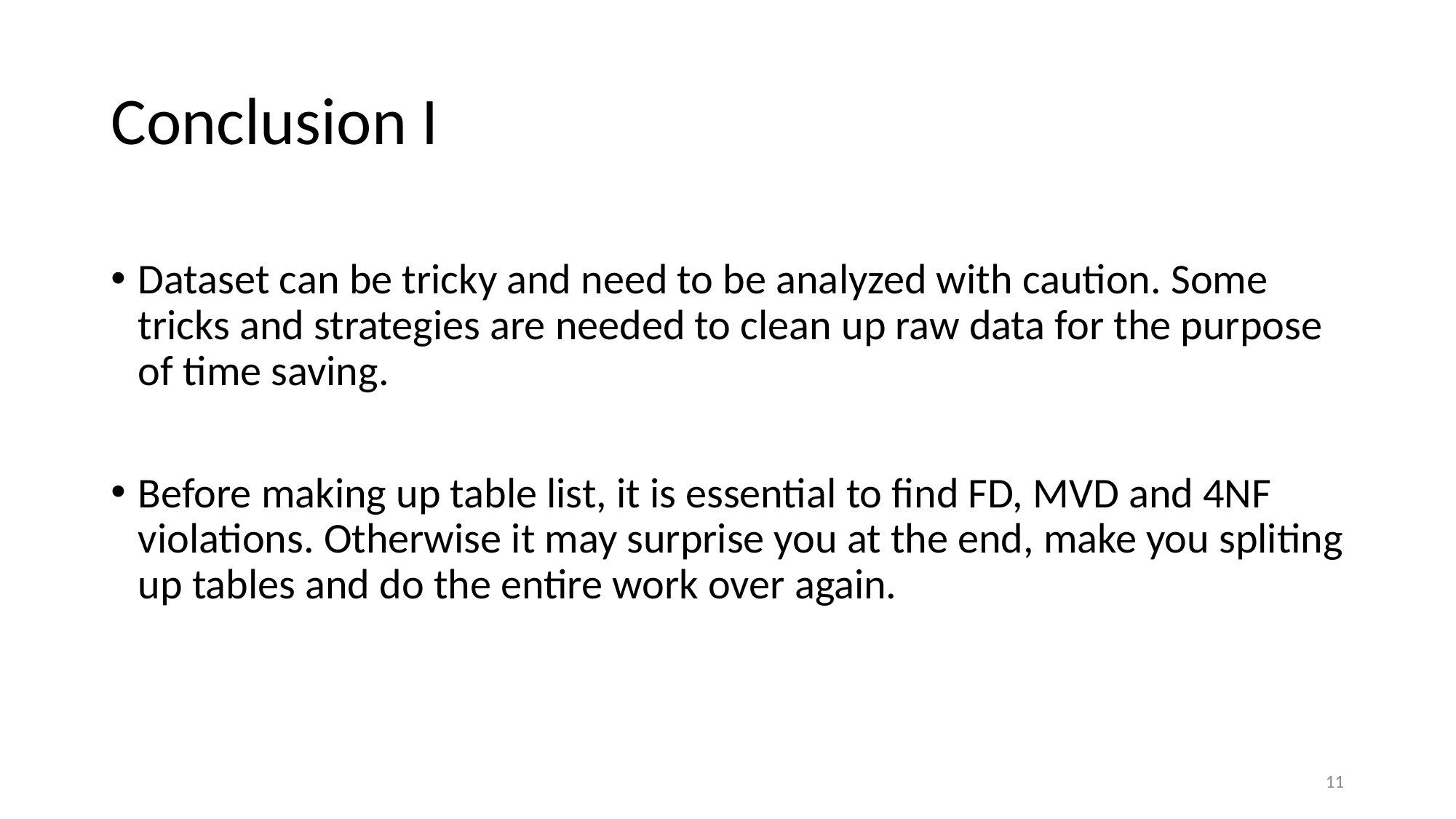

# Conclusion I

Dataset can be tricky and need to be analyzed with caution. Some tricks and strategies are needed to clean up raw data for the purpose of time saving.

Before making up table list, it is essential to find FD, MVD and 4NF violations. Otherwise it may surprise you at the end, make you spliting up tables and do the entire work over again.

11